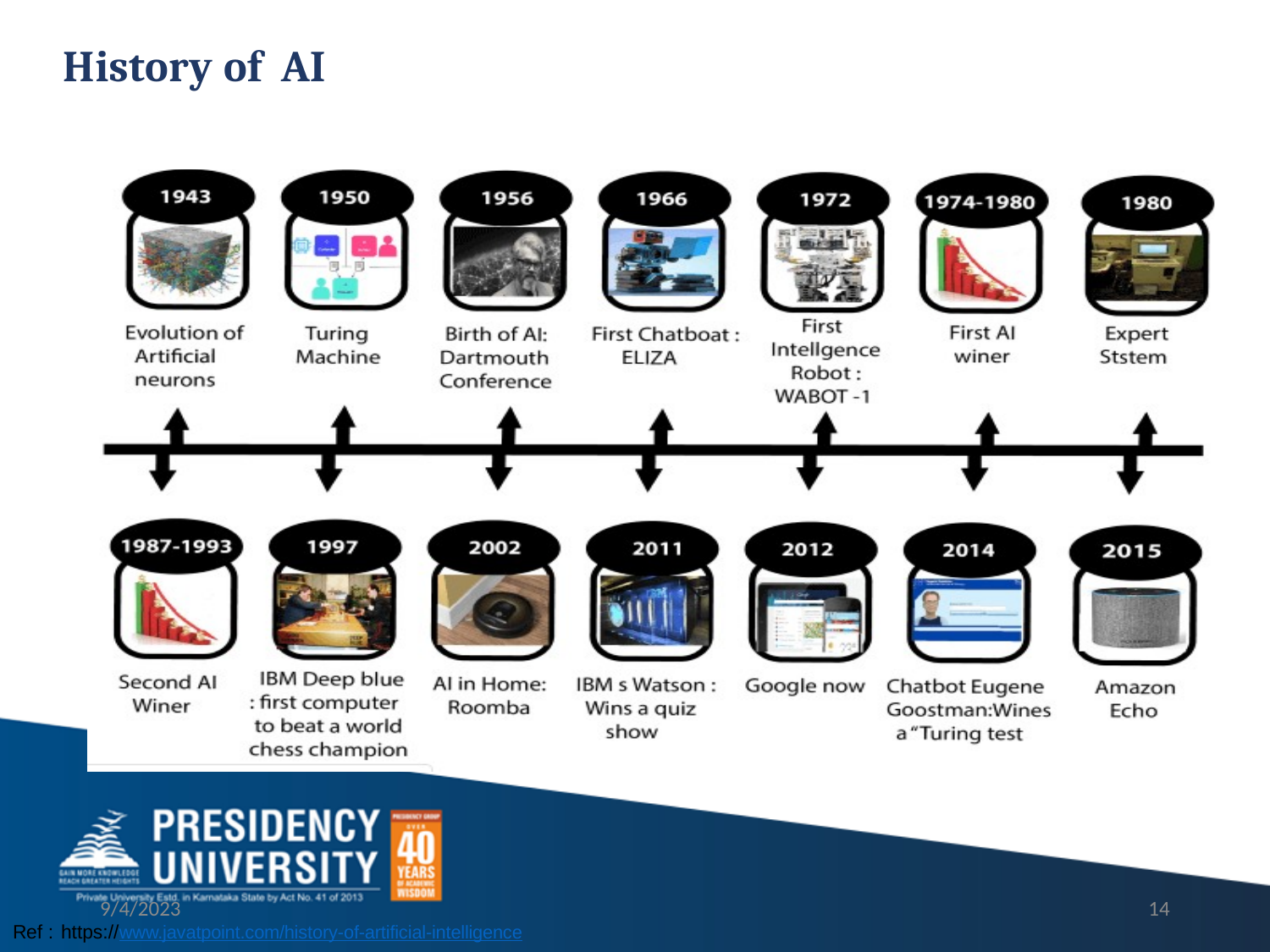

# History of  AI

9/4/2023
14
Ref : https://www.javatpoint.com/history-of-artificial-intelligence